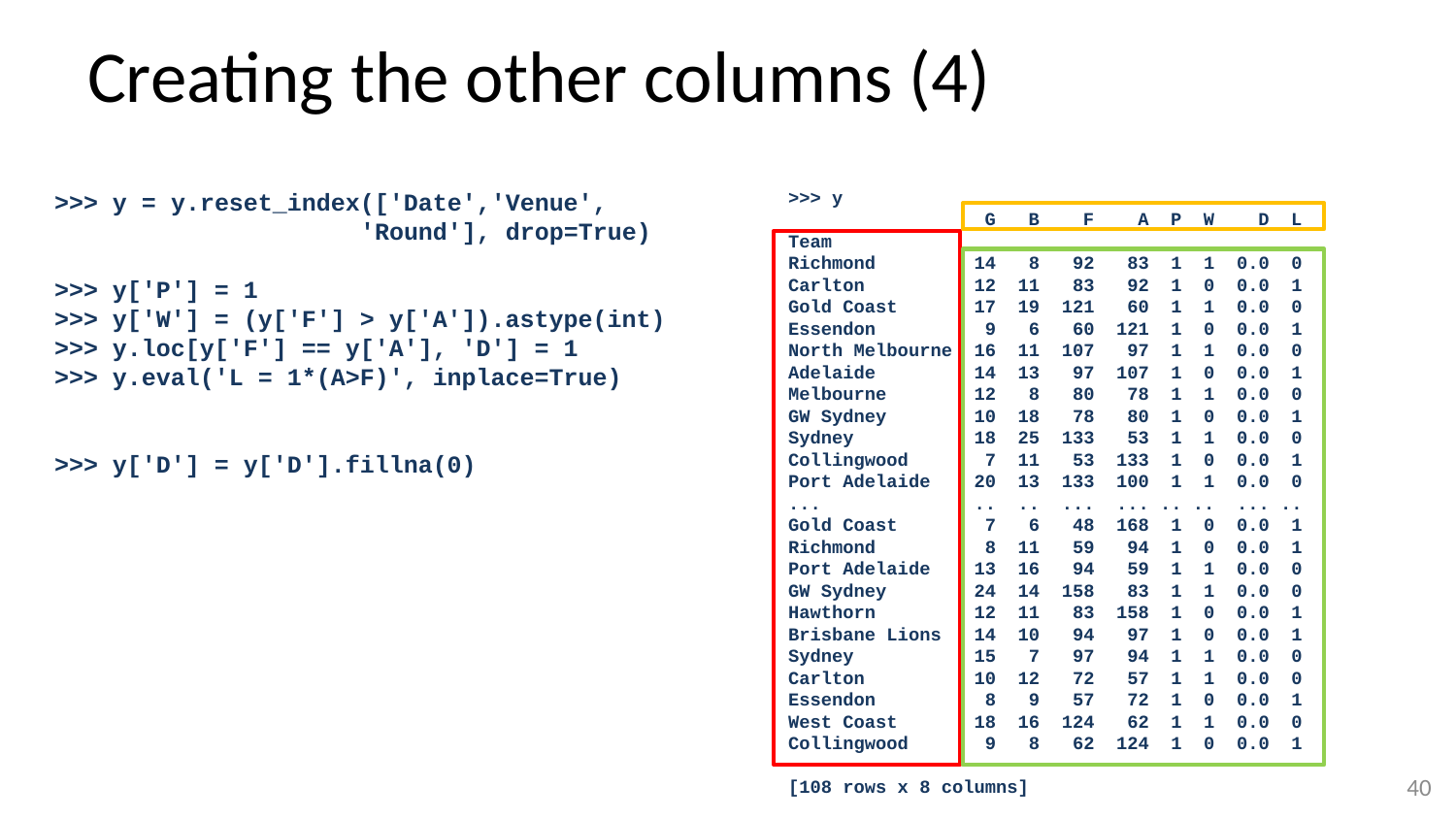

# Creating the other columns (4)
>>> y
                  G   B    F    A  P  W    D  L
Team
Richmond         14   8   92   83  1  1  0.0  0
Carlton          12  11   83   92  1  0  0.0  1
Gold Coast       17  19  121   60  1  1  0.0  0
Essendon          9   6   60  121  1  0  0.0  1
North Melbourne  16  11  107   97  1  1  0.0  0
Adelaide         14  13   97  107  1  0  0.0  1
Melbourne        12   8   80   78  1  1  0.0  0
GW Sydney        10  18   78   80  1  0  0.0  1
Sydney           18  25  133   53  1  1  0.0  0
Collingwood       7  11   53  133  1  0  0.0  1
Port Adelaide    20  13  133  100  1  1  0.0  0
...              ..  ..  ...  ... .. ..  ... ..
Gold Coast        7   6   48  168  1  0  0.0  1
Richmond          8  11   59   94  1  0  0.0  1
Port Adelaide    13  16   94   59  1  1  0.0  0
GW Sydney        24  14  158   83  1  1  0.0  0
Hawthorn         12  11   83  158  1  0  0.0  1
Brisbane Lions   14  10   94   97  1  0  0.0  1
Sydney           15   7   97   94  1  1  0.0  0
Carlton          10  12   72   57  1  1  0.0  0
Essendon          8   9   57   72  1  0  0.0  1
West Coast       18  16  124   62  1  1  0.0  0
Collingwood       9   8   62  124  1  0  0.0  1

[108 rows x 8 columns]
>>> y = y.reset_index(['Date','Venue',
                     'Round'], drop=True)

>>> y['P'] = 1
>>> y['W'] = (y['F'] > y['A']).astype(int)
>>> y.loc[y['F'] == y['A'], 'D'] = 1
>>> y.eval('L = 1*(A>F)', inplace=True)

>>> y['D'] = y['D'].fillna(0)

40